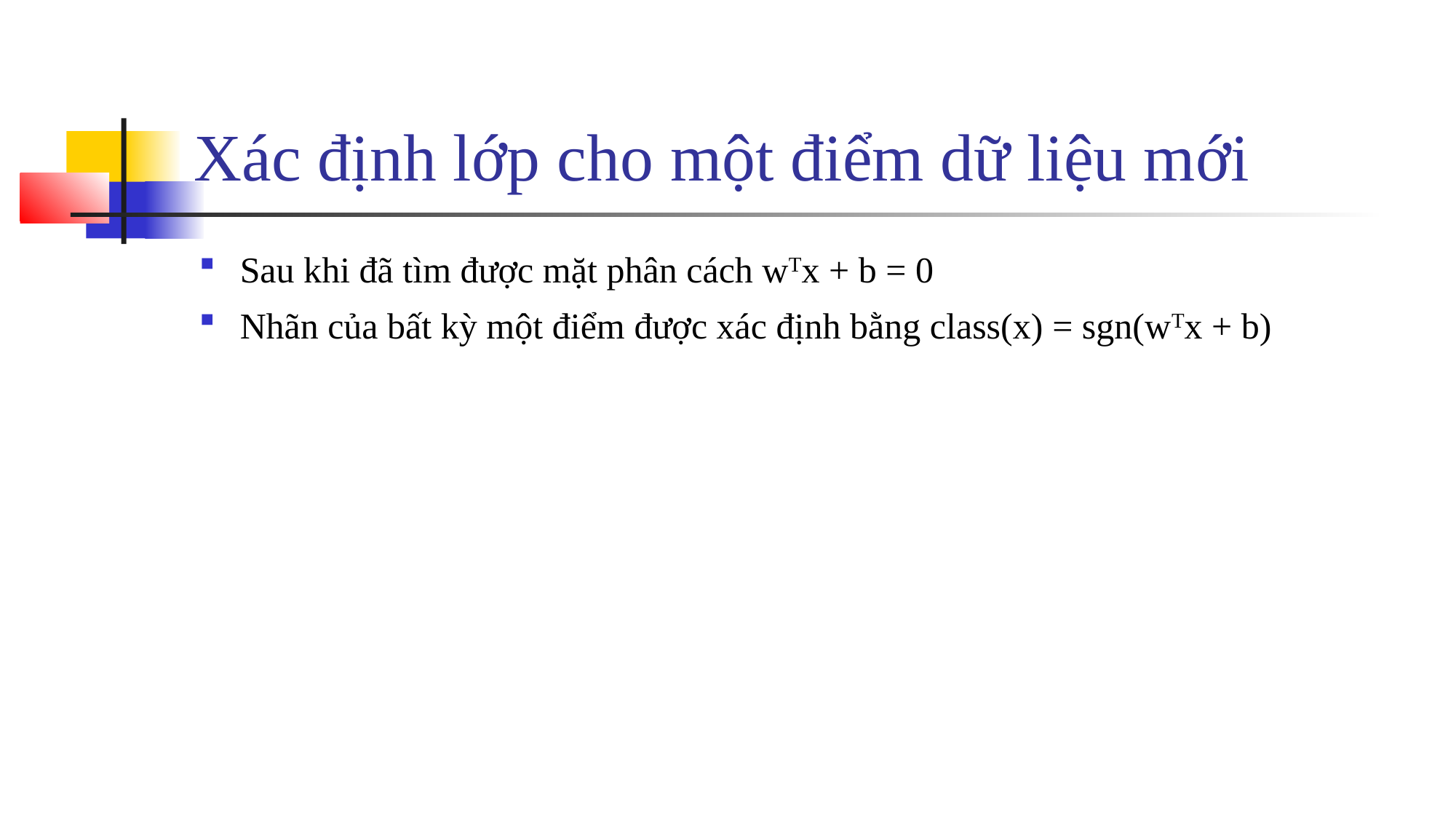

# Xác định lớp cho một điểm dữ liệu mới
Sau khi đã tìm được mặt phân cách wTx + b = 0
Nhãn của bất kỳ một điểm được xác định bằng class(x) = sgn(wTx + b)